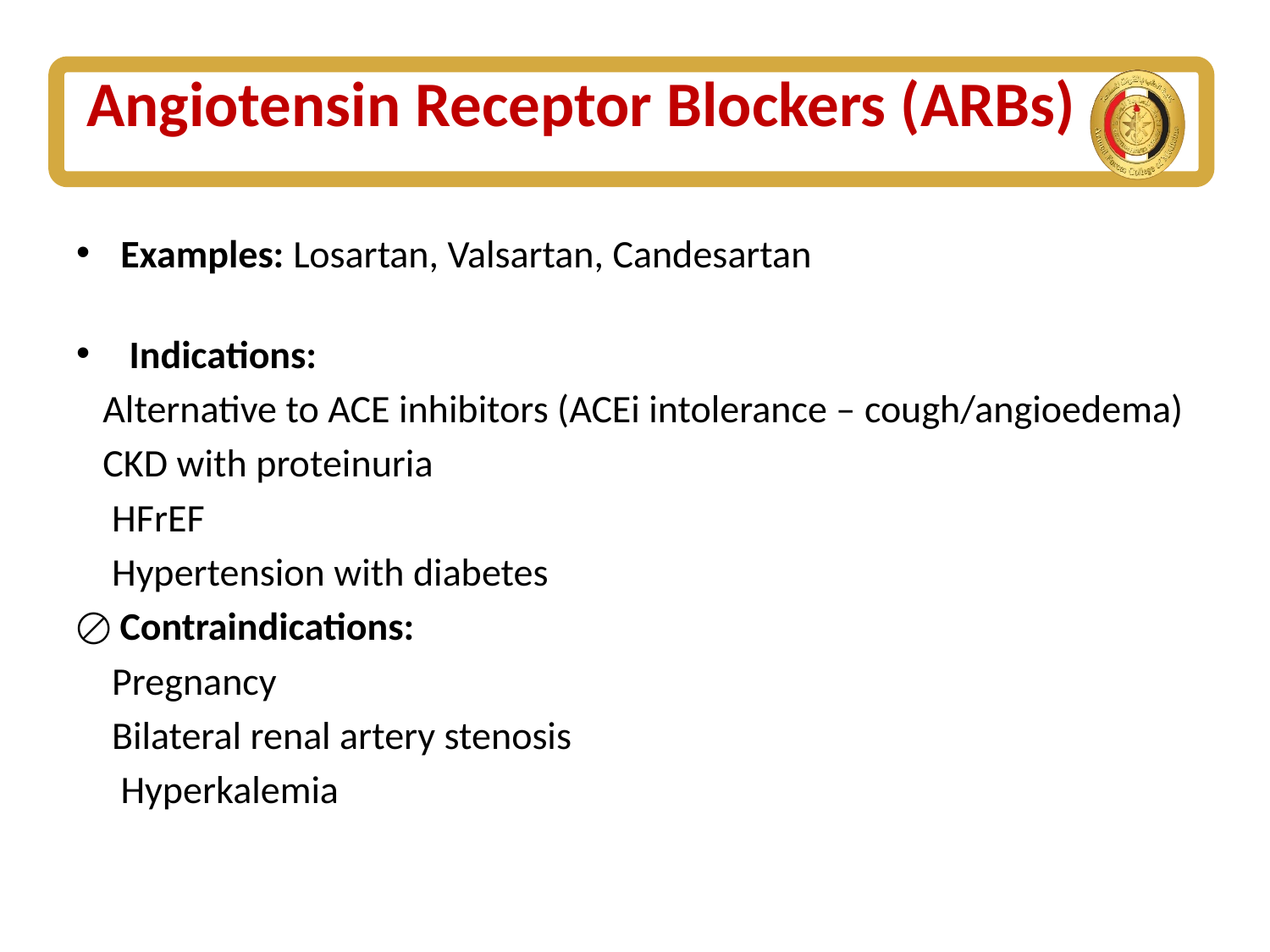

# Angiotensin Receptor Blockers (ARBs)
Examples: Losartan, Valsartan, Candesartan
 Indications:
   Alternative to ACE inhibitors (ACEi intolerance – cough/angioedema)
   CKD with proteinuria
    HFrEF
    Hypertension with diabetes
🚫 Contraindications:
    Pregnancy
    Bilateral renal artery stenosis
     Hyperkalemia